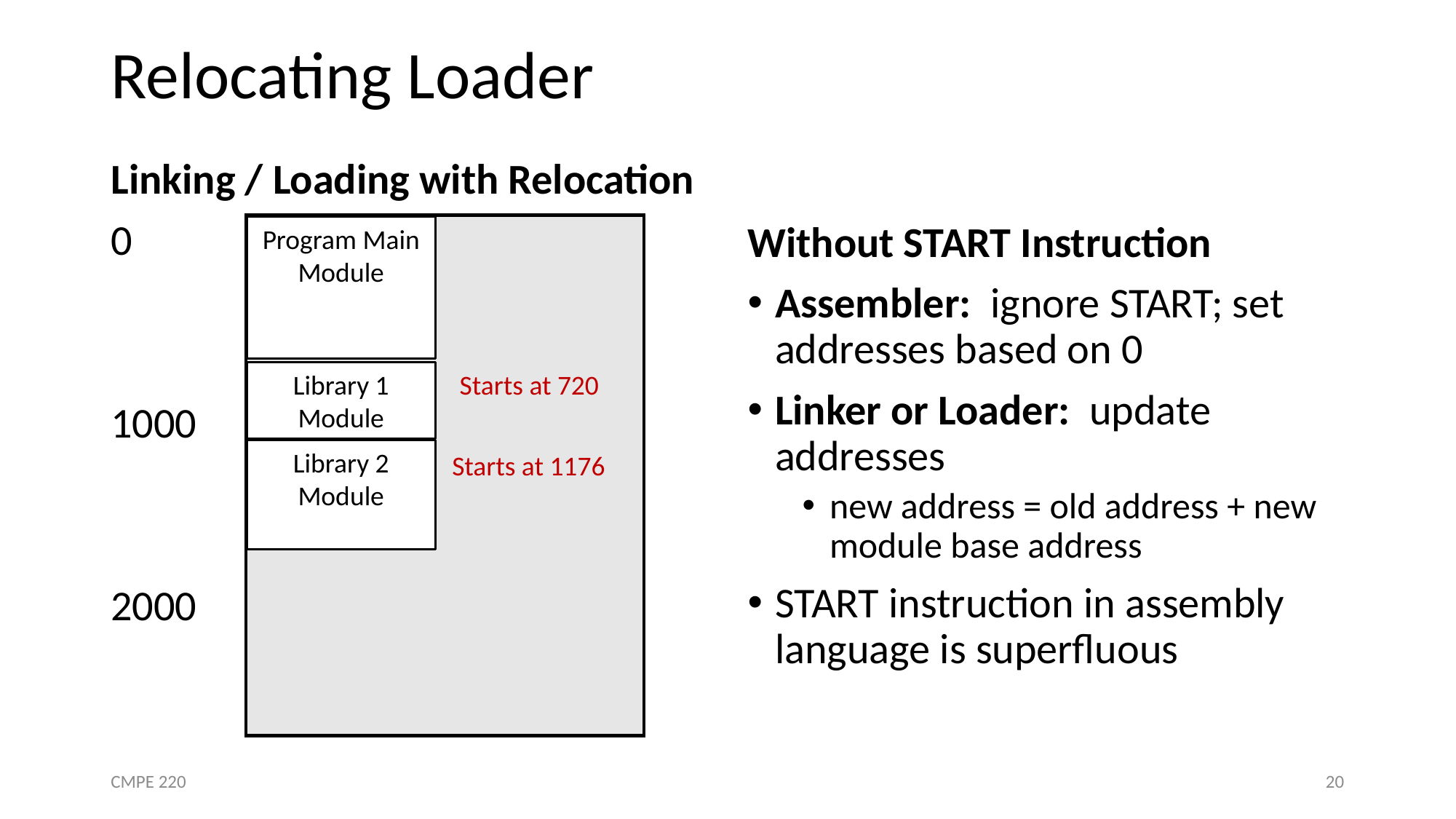

# Relocating Loader
Linking / Loading with Relocation
0

1000

2000

Without START Instruction
Assembler:  ignore START; set addresses based on 0
Linker or Loader:  update addresses
new address = old address + new module base address
START instruction in assembly language is superfluous
Program Main Module

Starts at 720
Library 1 Module
Library 2 Module

Starts at 1176
CMPE 220
20